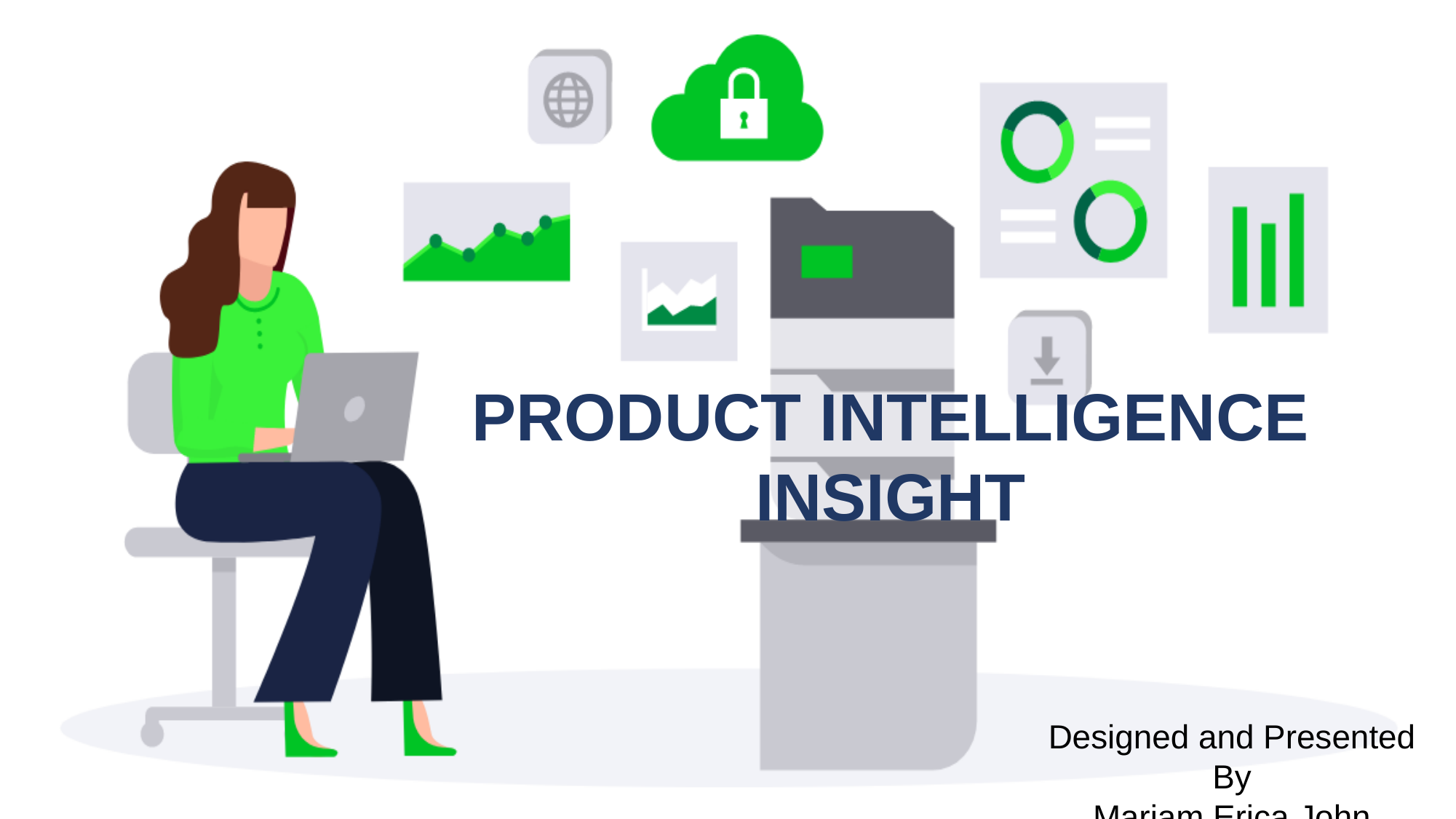

PRODUCT INTELLIGENCE INSIGHT
Designed and Presented By
Mariam Erica John